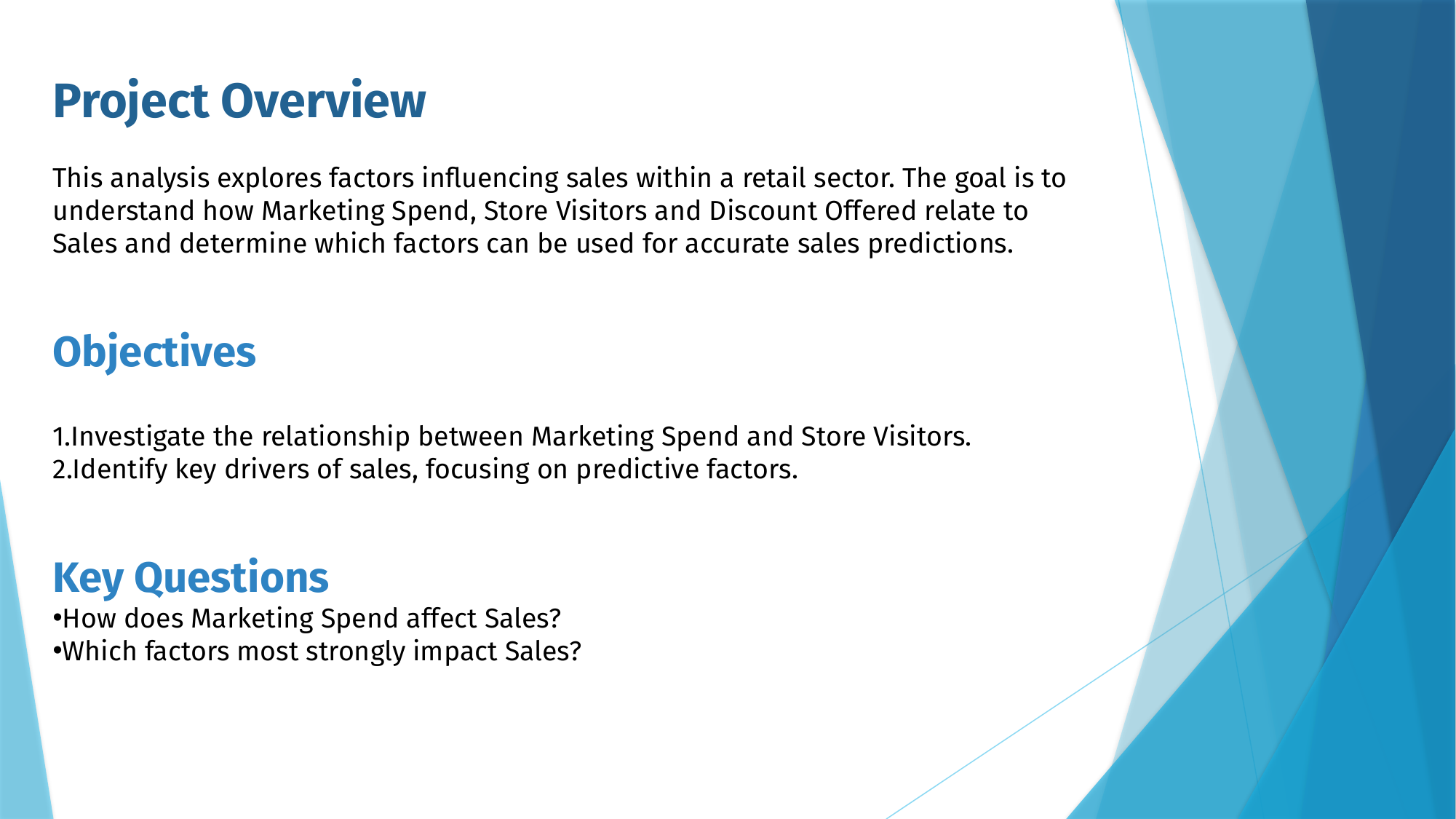

Project Overview
This analysis explores factors influencing sales within a retail sector. The goal is to understand how Marketing Spend, Store Visitors and Discount Offered relate to Sales and determine which factors can be used for accurate sales predictions.

Objectives

Investigate the relationship between Marketing Spend and Store Visitors.
Identify key drivers of sales, focusing on predictive factors.

Key Questions
How does Marketing Spend affect Sales?
Which factors most strongly impact Sales?